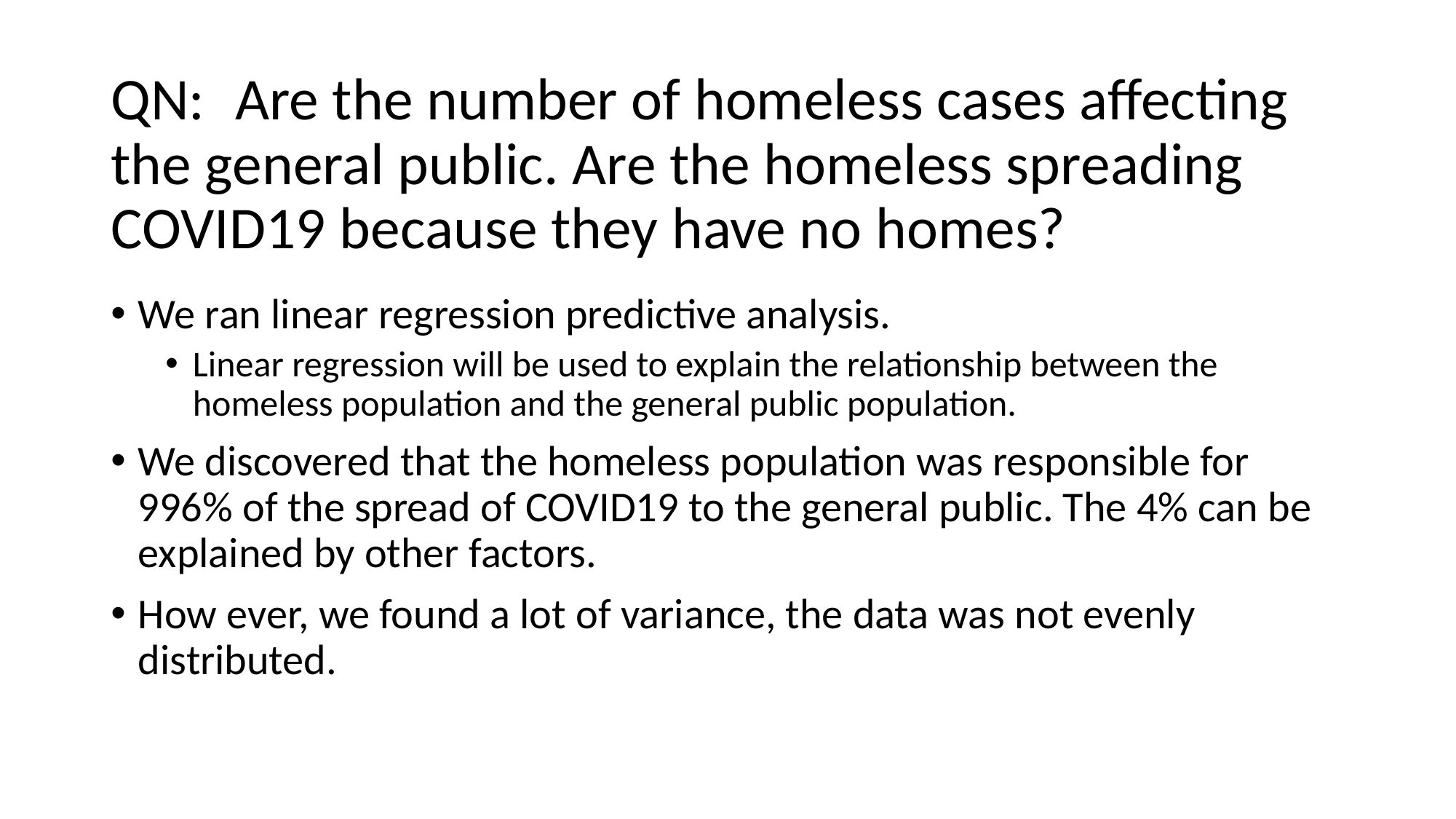

# QN:  Are the number of homeless cases affecting the general public. Are the homeless spreading COVID19 because they have no homes?
We ran linear regression predictive analysis.
Linear regression will be used to explain the relationship between the homeless population and the general public population.
We discovered that the homeless population was responsible for 996% of the spread of COVID19 to the general public. The 4% can be explained by other factors.
How ever, we found a lot of variance, the data was not evenly distributed.